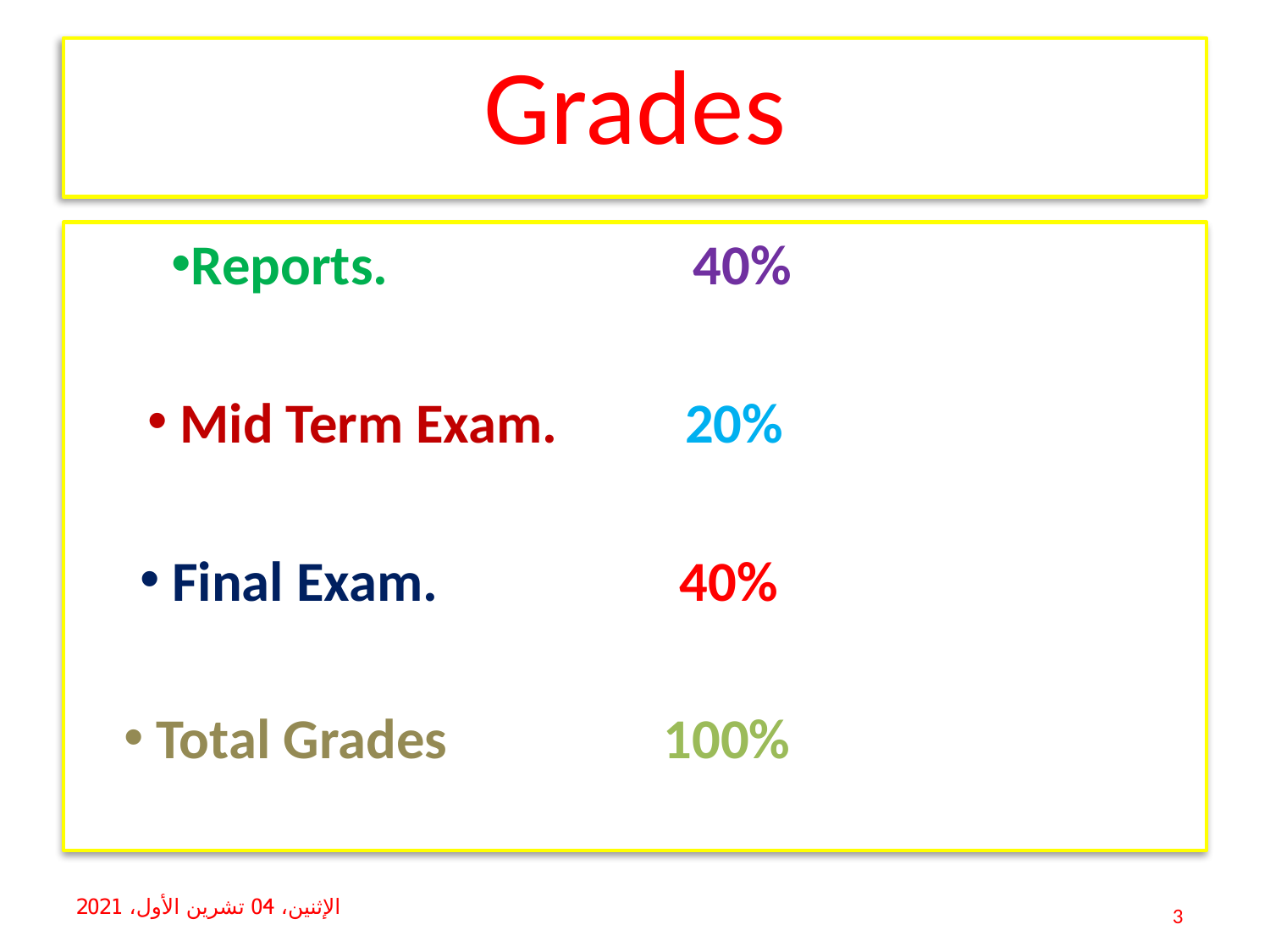

# Grades
Reports.                        40%

 Mid Term Exam.          20%

 Final Exam.                   40%

 Total Grades                 100%

الإثنين، 04 تشرين الأول، 2021
3